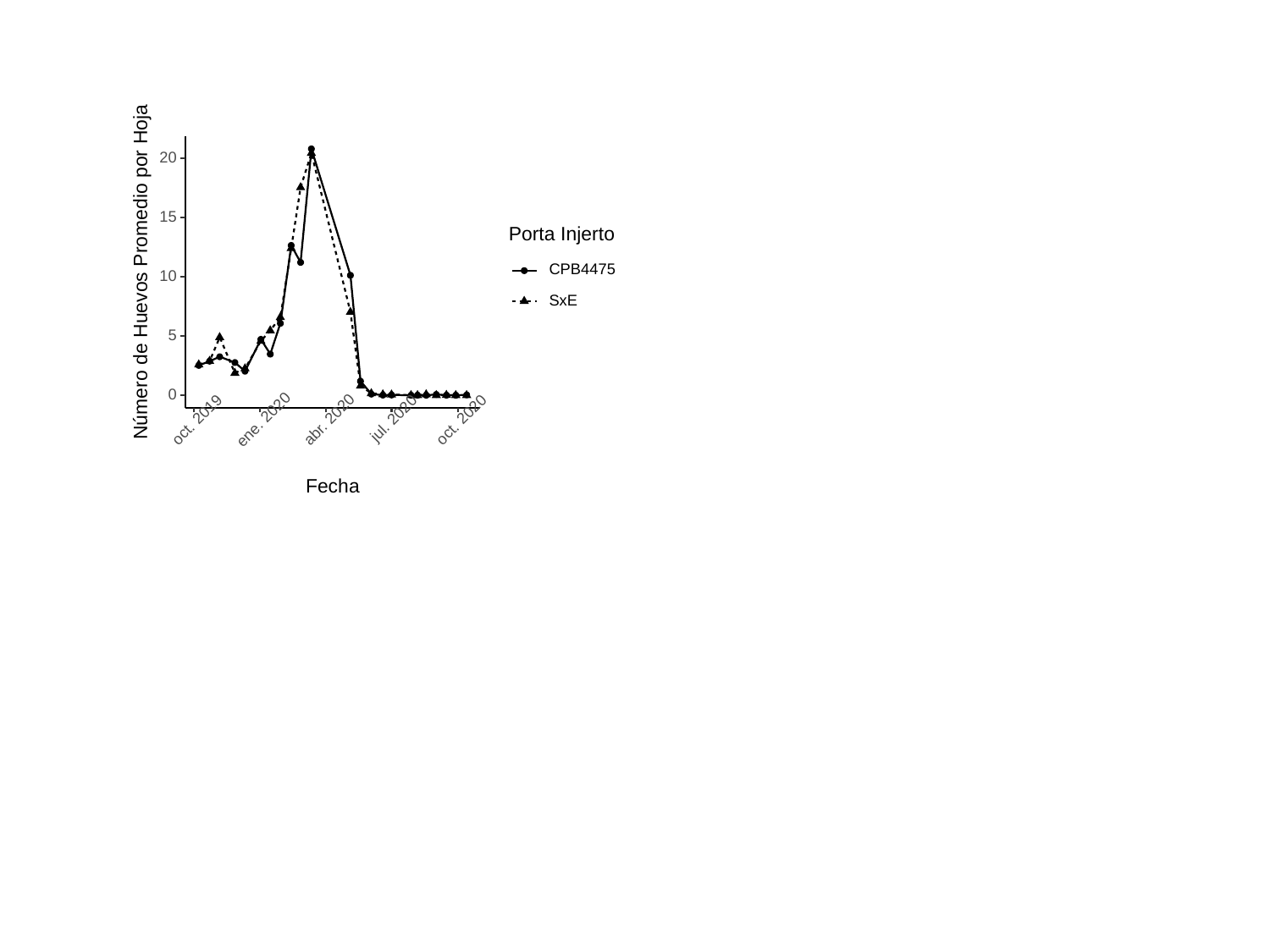

20

15

Porta Injerto

Número de Huevos Promedio por Hoja
CPB4475

10

SxE

5

0

jul. 2020
oct. 2019
ene. 2020
abr. 2020
oct. 2020
Fecha